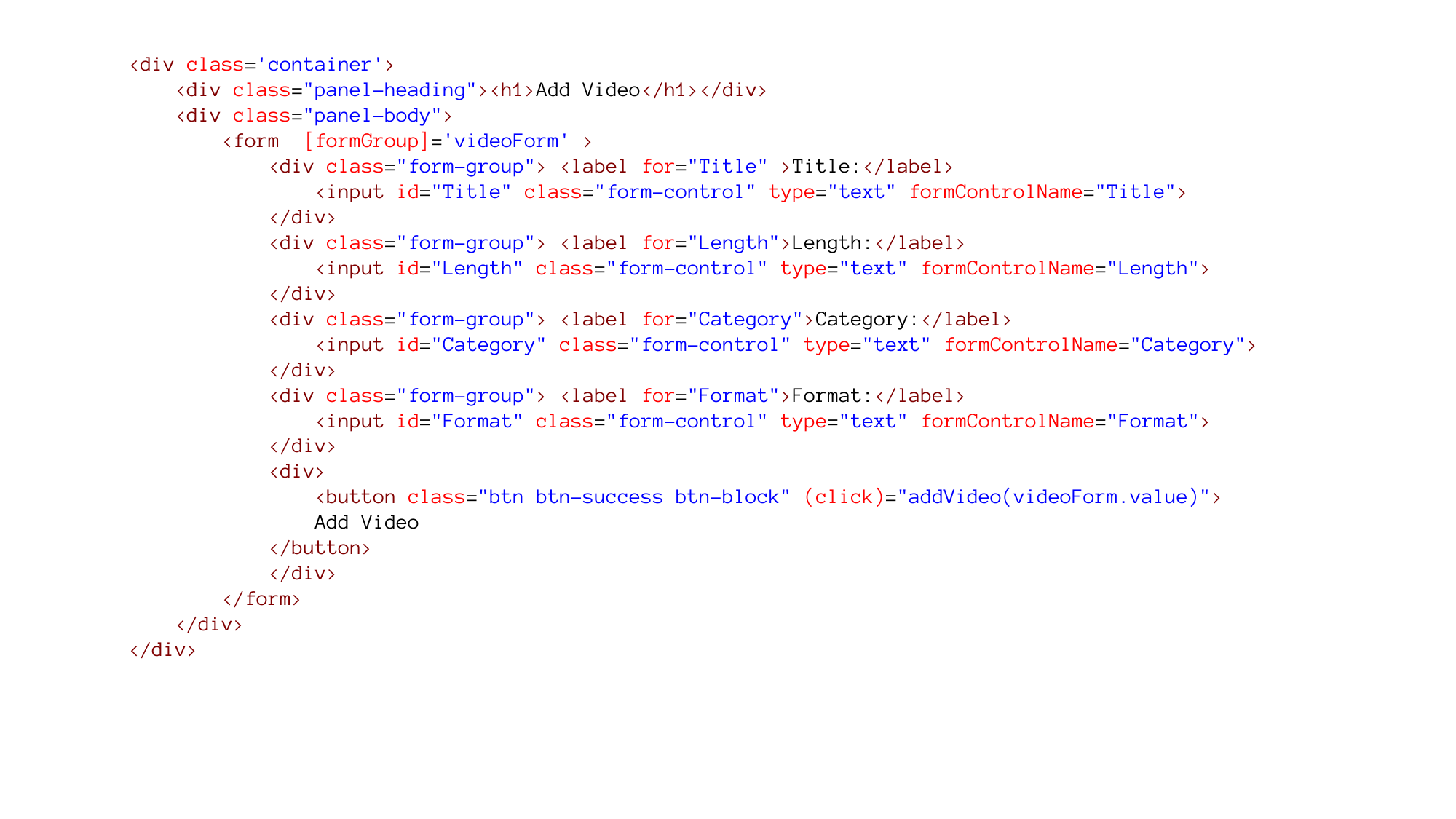

<div class='container'>
    <div class="panel-heading"><h1>Add Video</h1></div>
    <div class="panel-body">
        <form  [formGroup]='videoForm' >
            <div class="form-group"> <label for="Title" >Title:</label>
                <input id="Title" class="form-control" type="text" formControlName="Title">
            </div>
            <div class="form-group"> <label for="Length">Length:</label>
                <input id="Length" class="form-control" type="text" formControlName="Length">
            </div>
            <div class="form-group"> <label for="Category">Category:</label>
                <input id="Category" class="form-control" type="text" formControlName="Category">
            </div>
            <div class="form-group"> <label for="Format">Format:</label>
                <input id="Format" class="form-control" type="text" formControlName="Format">
            </div>
            <div>
                <button class="btn btn-success btn-block" (click)="addVideo(videoForm.value)">
                Add Video
            </button>
            </div>
        </form>
    </div>
</div>